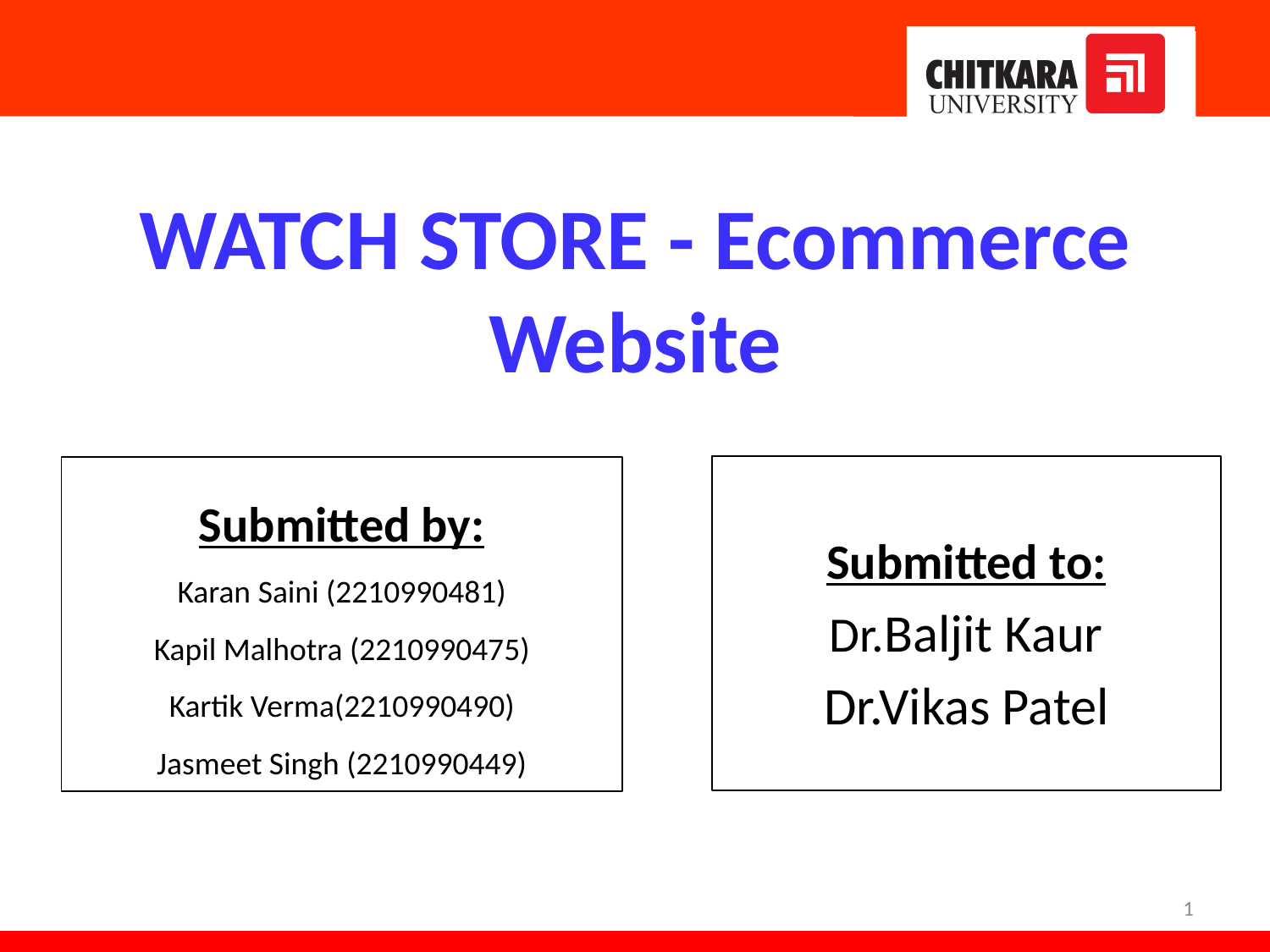

WATCH STORE - Ecommerce Website

Submitted to:
Dr.Baljit Kaur
Dr.Vikas Patel

Submitted by:
Karan Saini (2210990481)
Kapil Malhotra (2210990475)
Kartik Verma(2210990490)
Jasmeet Singh (2210990449)

1